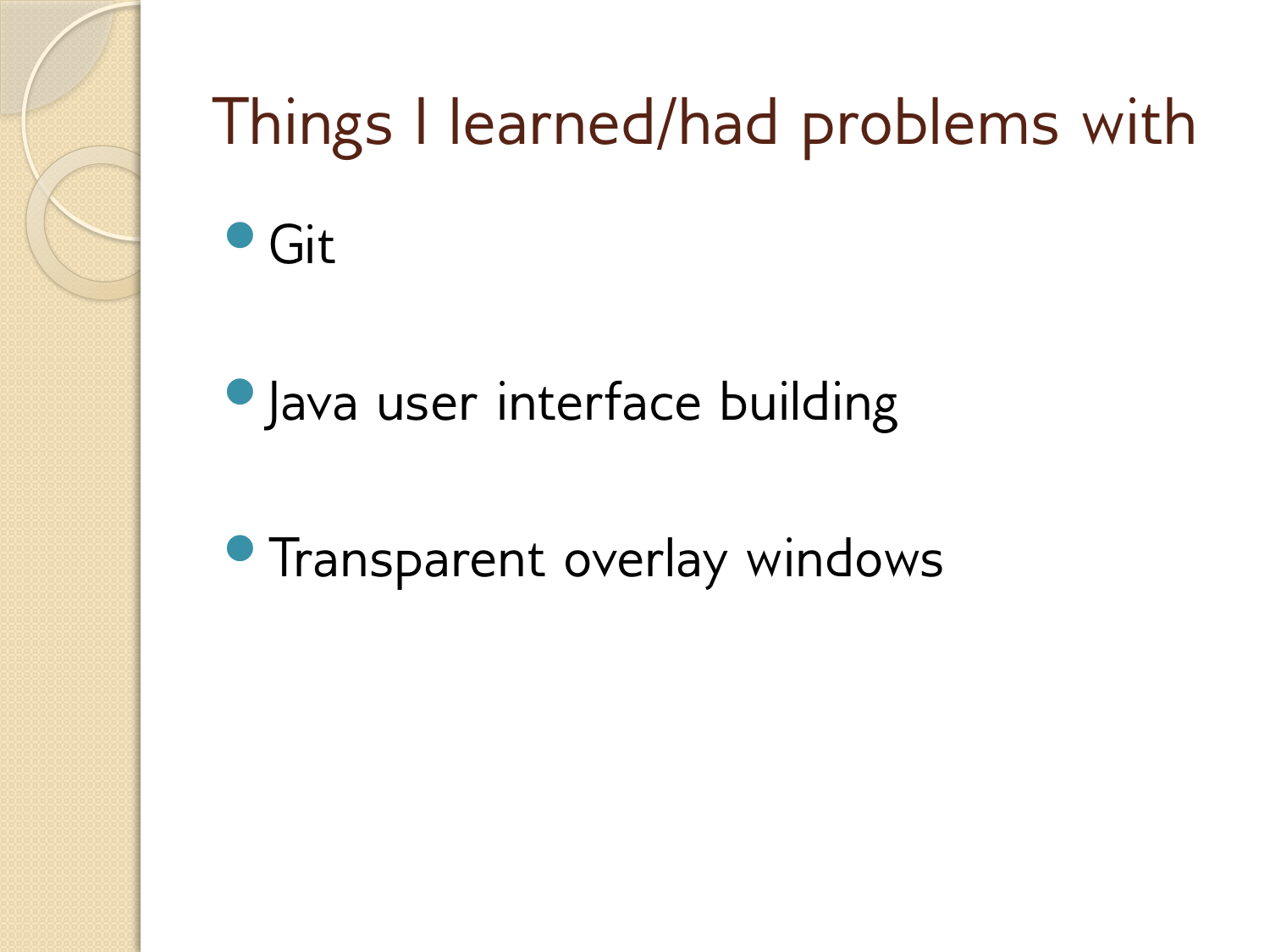

# Things I learned/had problems with
Git

Java user interface building

Transparent overlay windows